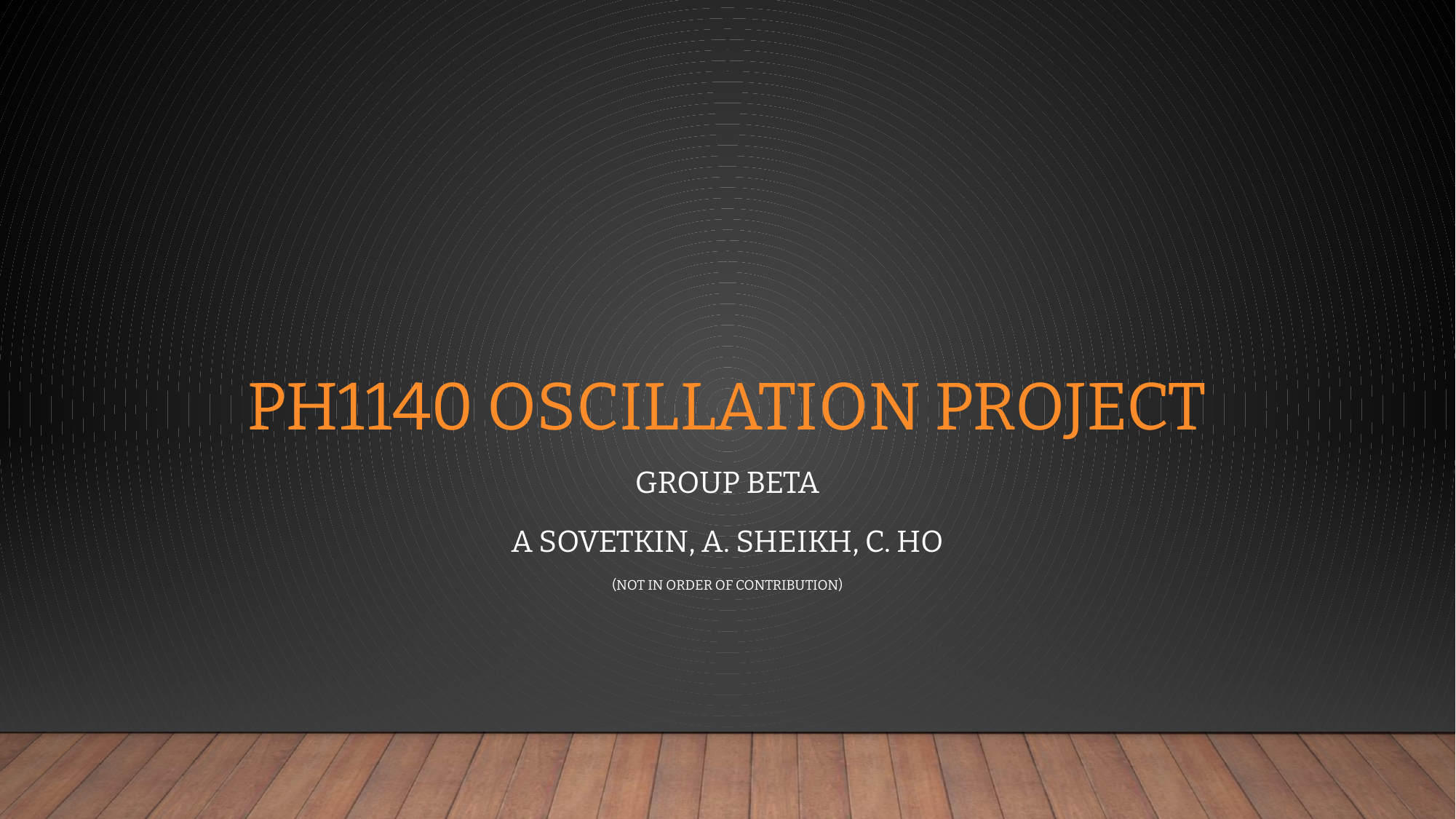

# PH1140 Oscillation Project
Group Beta
A Sovetkin, A. Sheikh, C. Ho
(not in order of contribution)